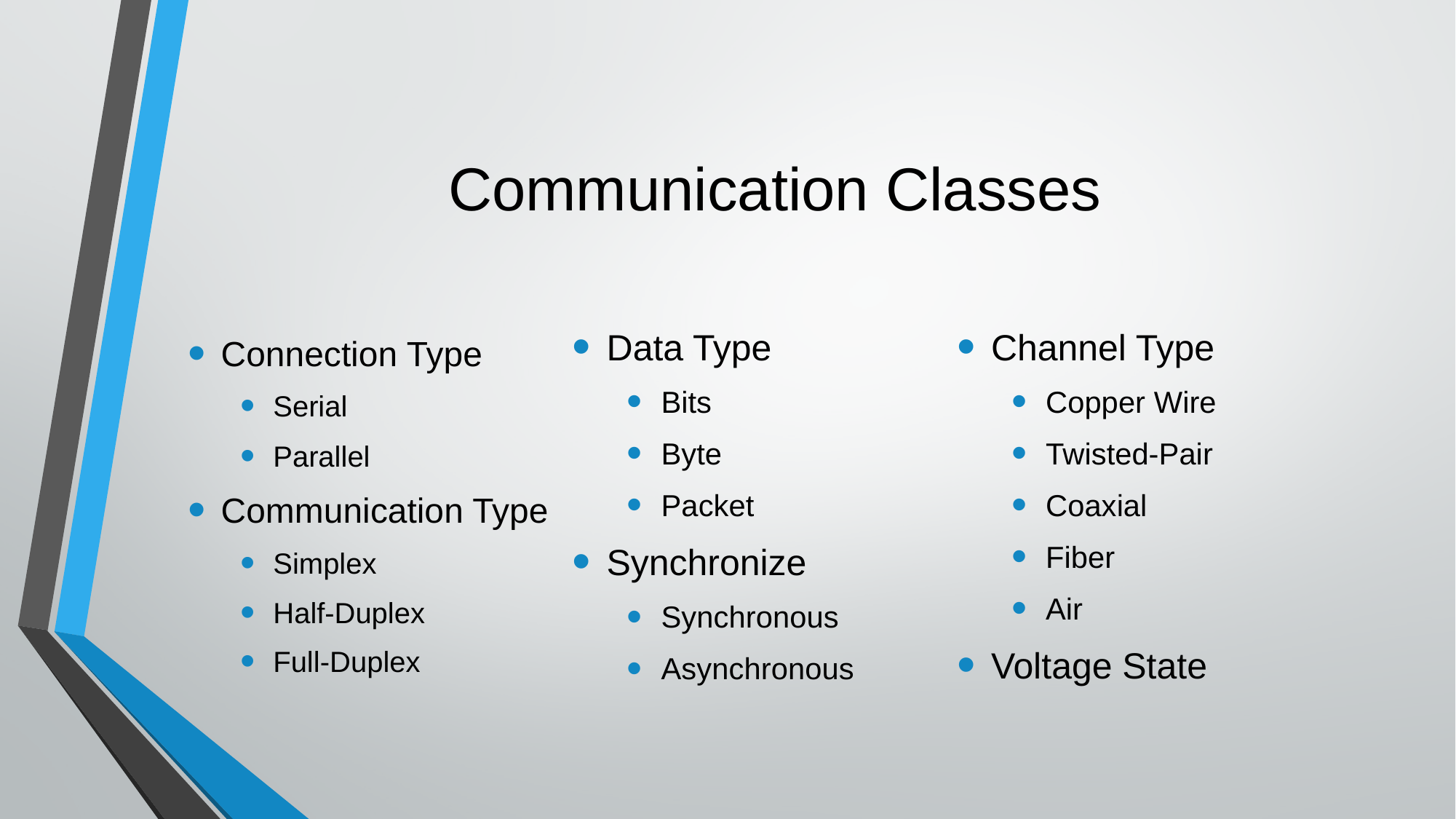

# Communication Classes
Data Type
Bits
Byte
Packet
Synchronize
Synchronous
Asynchronous
Channel Type
Copper Wire
Twisted-Pair
Coaxial
Fiber
Air
Voltage State
Connection Type
Serial
Parallel
Communication Type
Simplex
Half-Duplex
Full-Duplex